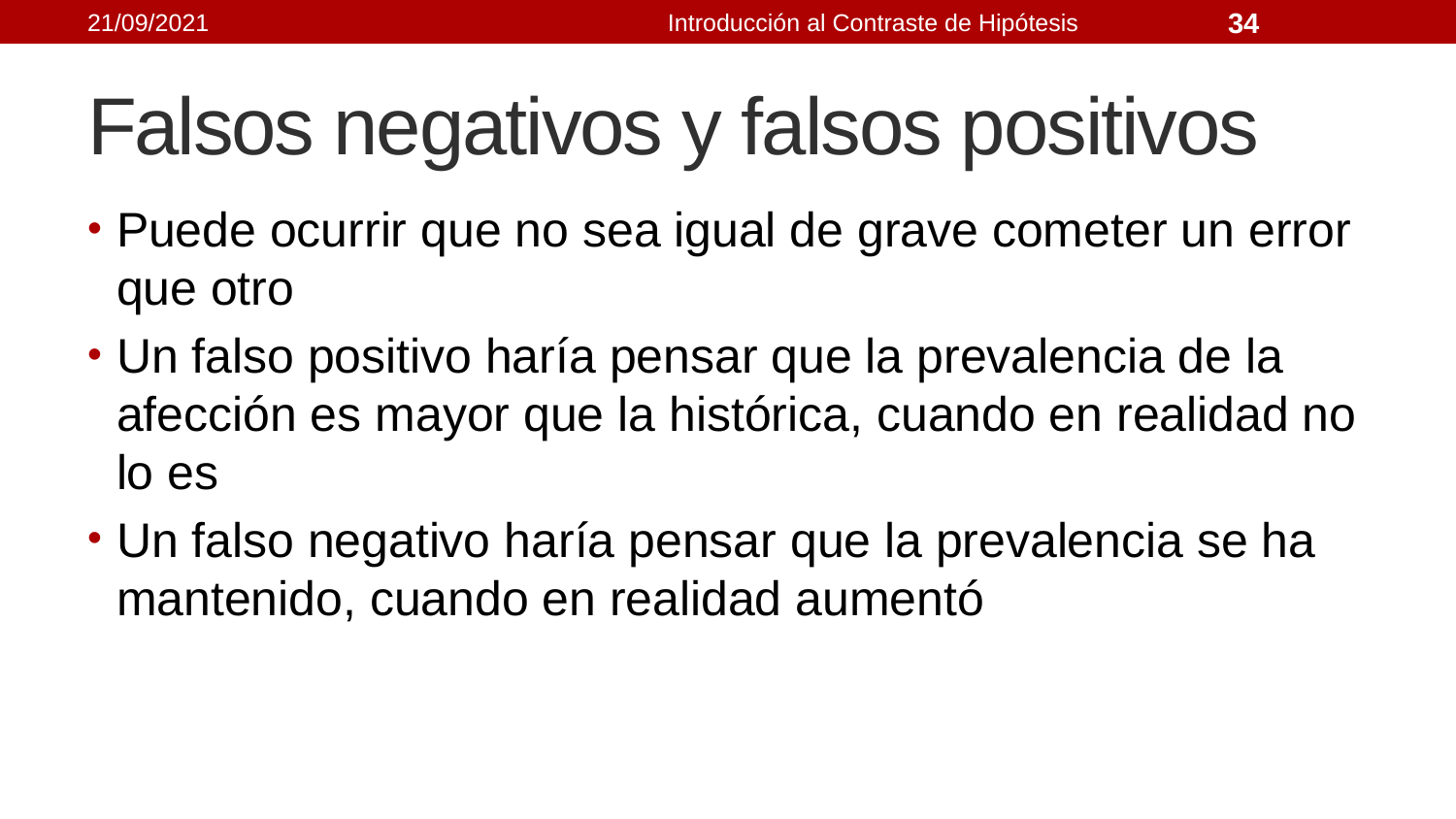

21/09/2021
Introducción al Contraste de Hipótesis
34
# Falsos negativos y falsos positivos
Puede ocurrir que no sea igual de grave cometer un error que otro
Un falso positivo haría pensar que la prevalencia de la afección es mayor que la histórica, cuando en realidad no lo es
Un falso negativo haría pensar que la prevalencia se ha mantenido, cuando en realidad aumentó